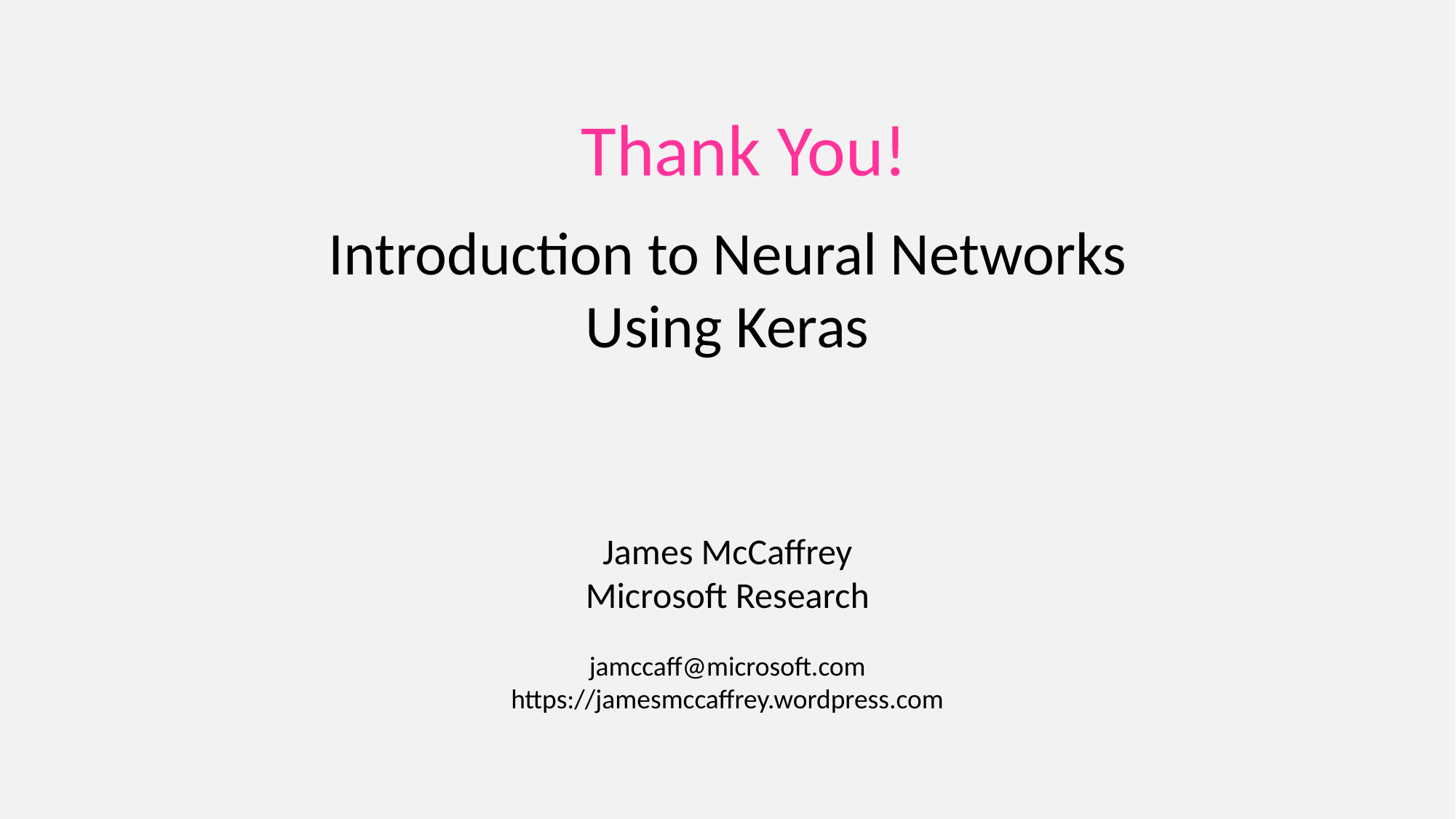

Thank You!
Introduction to Neural Networks Using Keras
James McCaffrey
Microsoft Research
jamccaff@microsoft.com
https://jamesmccaffrey.wordpress.com